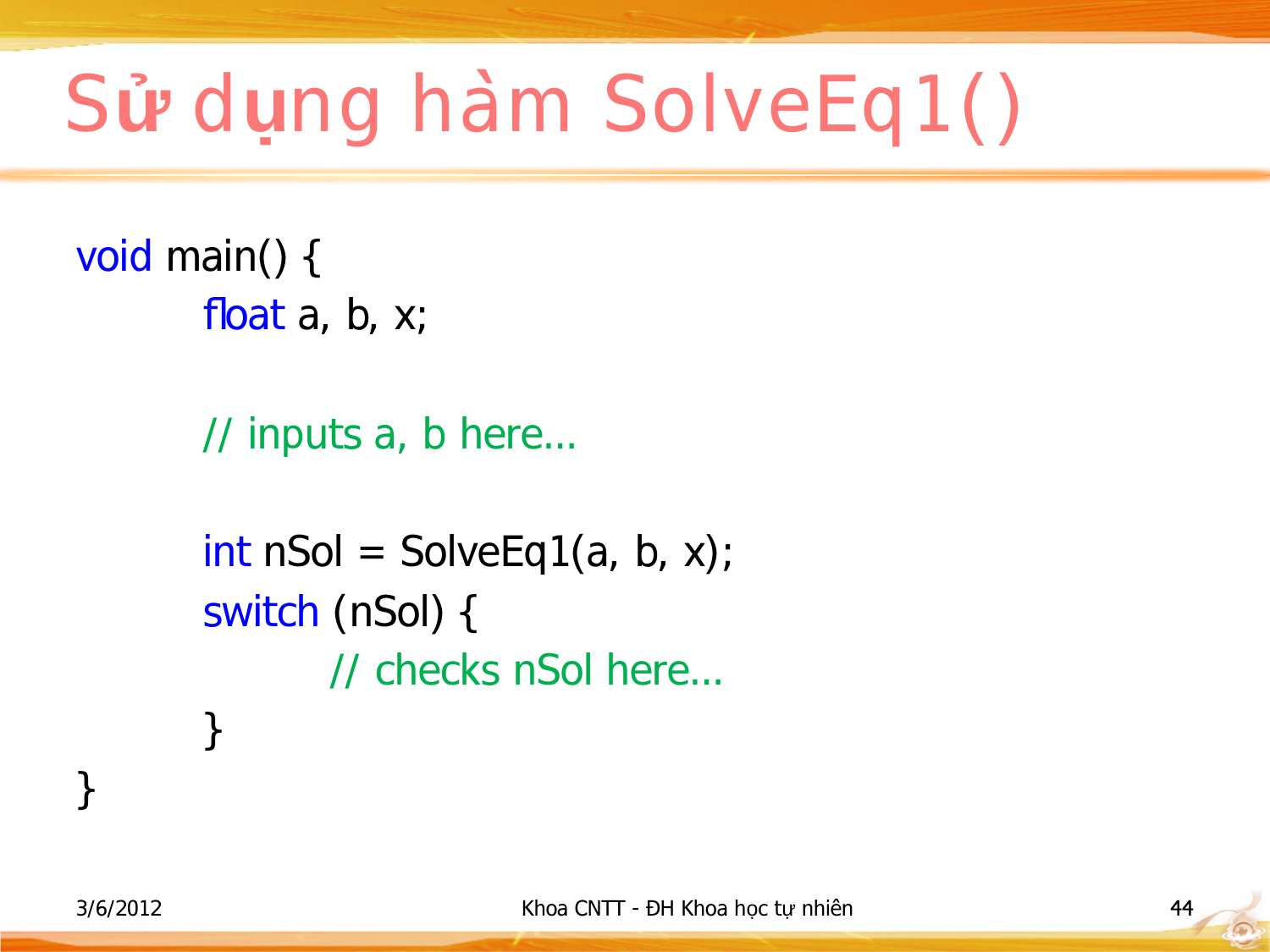

# Sử dụng hàm SolveEq1()
void main() {
	float a, b, x;

	// inputs a, b here…

	int nSol = SolveEq1(a, b, x);
	switch (nSol) {
		// checks nSol here…
	}
}
3/6/2012
Khoa CNTT - ĐH Khoa học tự nhiên
44